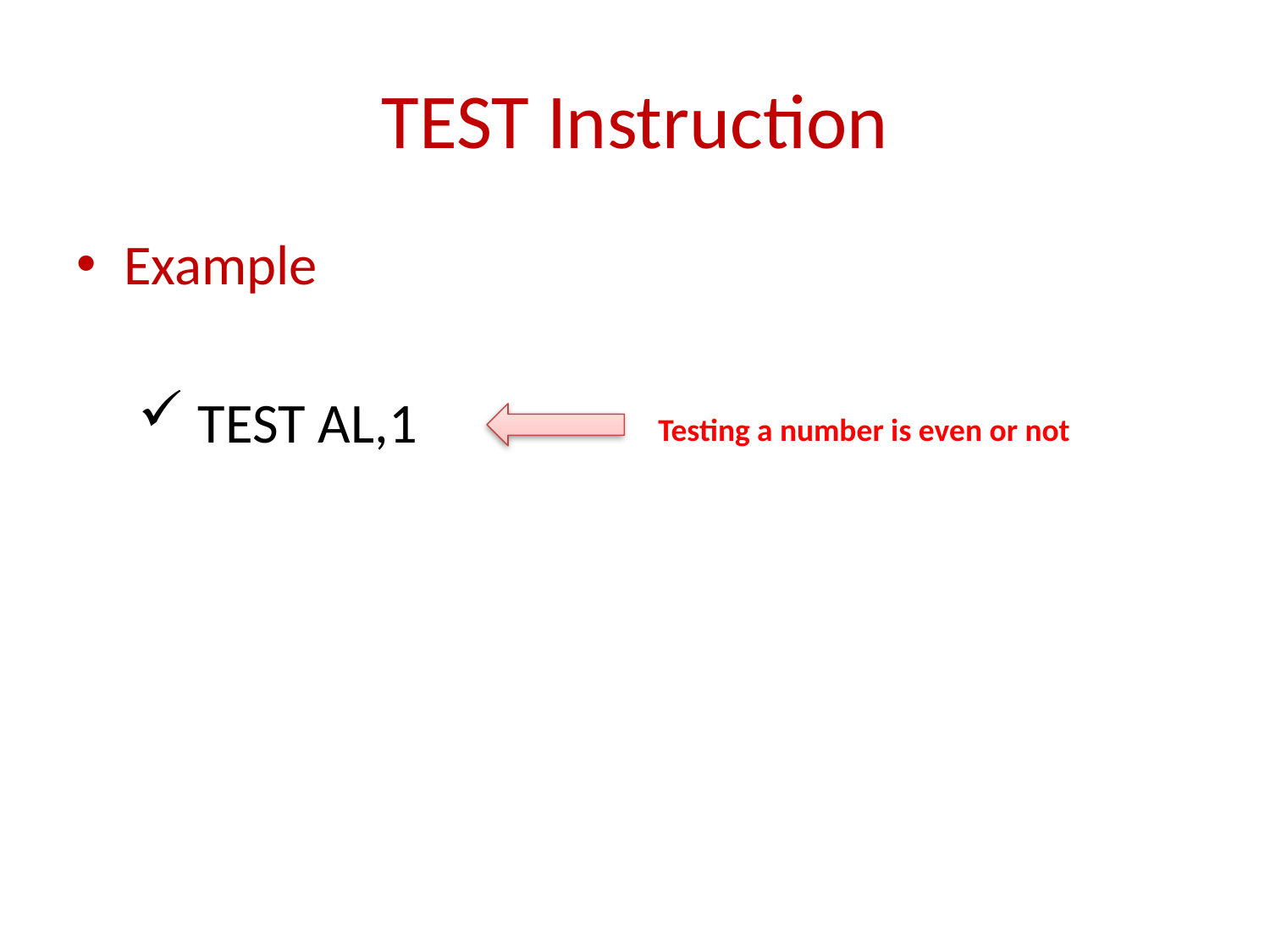

TEST Instruction
# Example

 TEST AL,1

Testing a number is even or not